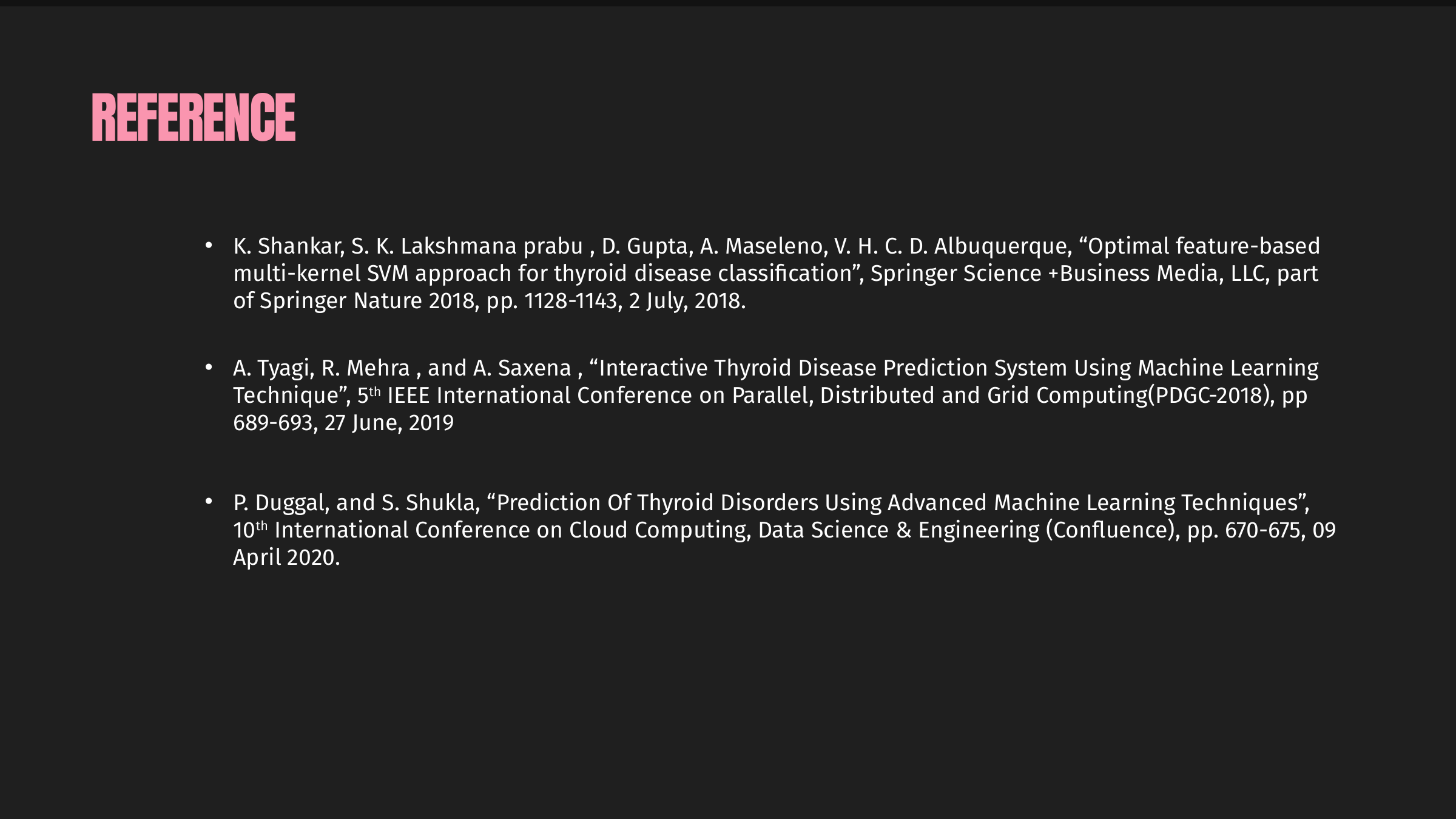

REFERENCE
K. Shankar, S. K. Lakshmana prabu , D. Gupta, A. Maseleno, V. H. C. D. Albuquerque, “Optimal feature-based multi-kernel SVM approach for thyroid disease classification”, Springer Science +Business Media, LLC, part of Springer Nature 2018, pp. 1128-1143, 2 July, 2018.

A. Tyagi, R. Mehra , and A. Saxena , “Interactive Thyroid Disease Prediction System Using Machine Learning Technique”, 5th IEEE International Conference on Parallel, Distributed and Grid Computing(PDGC-2018), pp 689-693, 27 June, 2019

P. Duggal, and S. Shukla, “Prediction Of Thyroid Disorders Using Advanced Machine Learning Techniques”, 10th International Conference on Cloud Computing, Data Science & Engineering (Confluence), pp. 670-675, 09 April 2020.